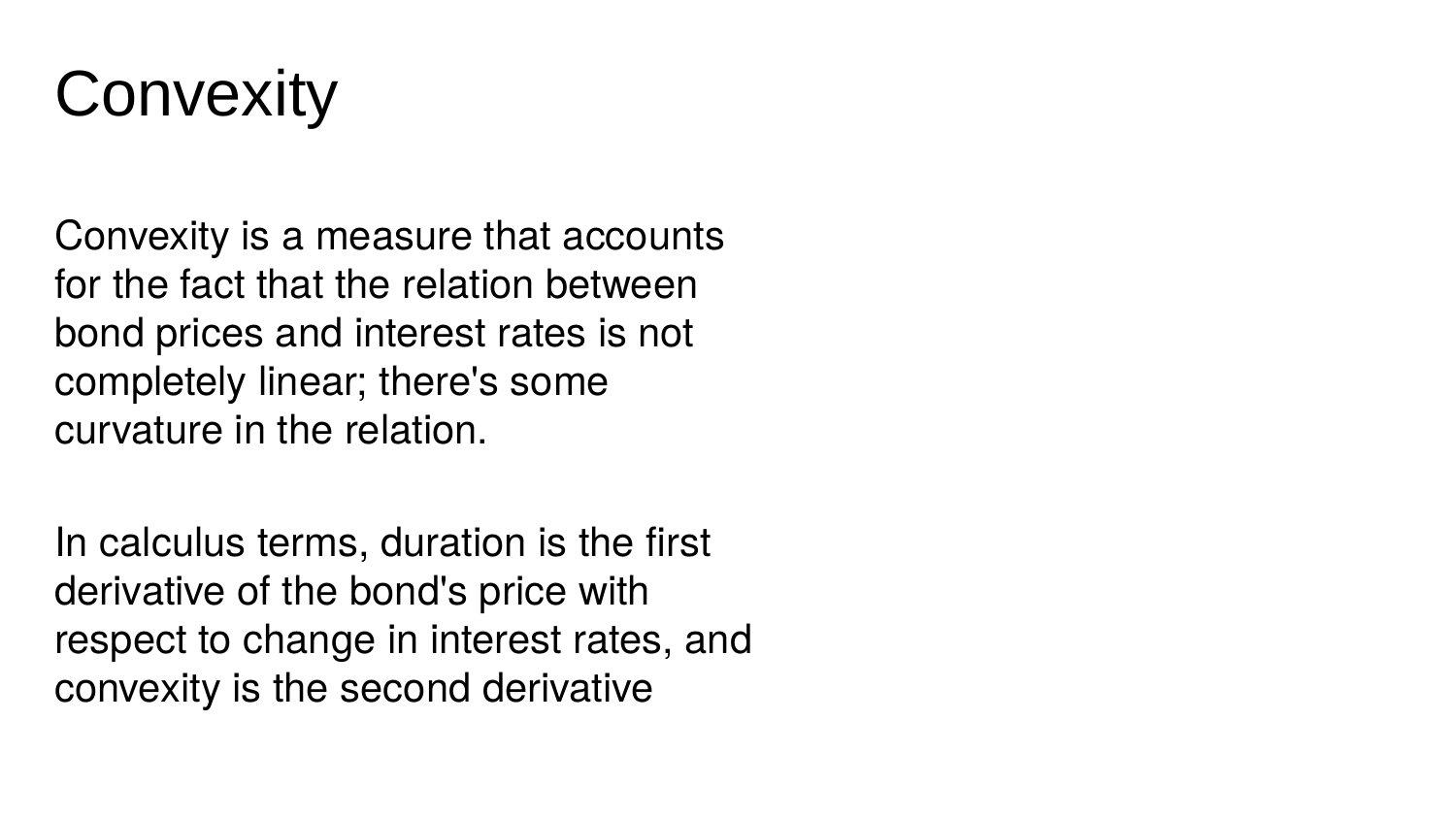

# Convexity
Convexity is a measure that accounts for the fact that the relation between bond prices and interest rates is not completely linear; there's some curvature in the relation.

In calculus terms, duration is the first derivative of the bond's price with respect to change in interest rates, and convexity is the second derivative